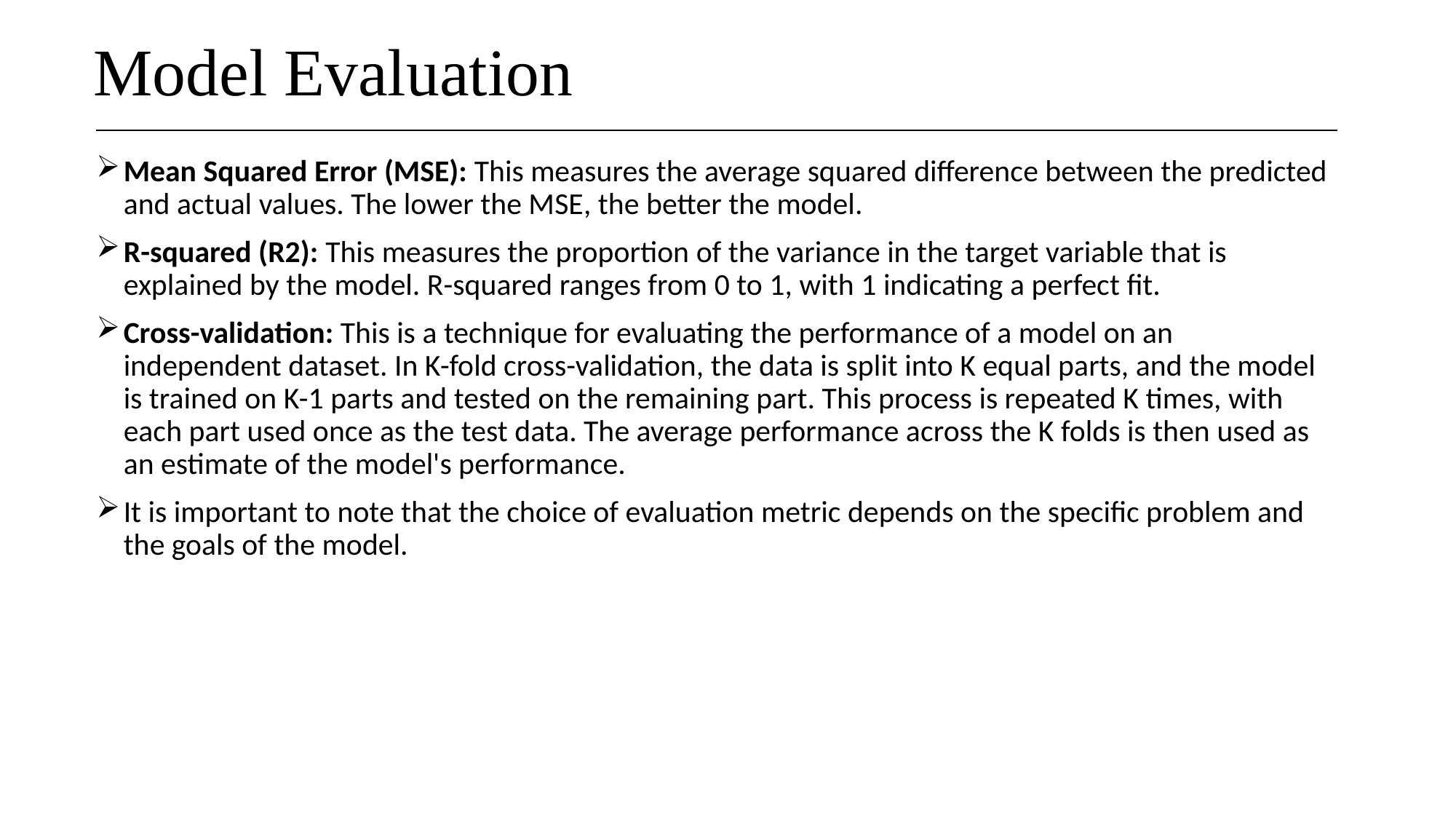

# Model Evaluation
Mean Squared Error (MSE): This measures the average squared difference between the predicted and actual values. The lower the MSE, the better the model.
R-squared (R2): This measures the proportion of the variance in the target variable that is explained by the model. R-squared ranges from 0 to 1, with 1 indicating a perfect fit.
Cross-validation: This is a technique for evaluating the performance of a model on an independent dataset. In K-fold cross-validation, the data is split into K equal parts, and the model is trained on K-1 parts and tested on the remaining part. This process is repeated K times, with each part used once as the test data. The average performance across the K folds is then used as an estimate of the model's performance.
It is important to note that the choice of evaluation metric depends on the specific problem and the goals of the model.